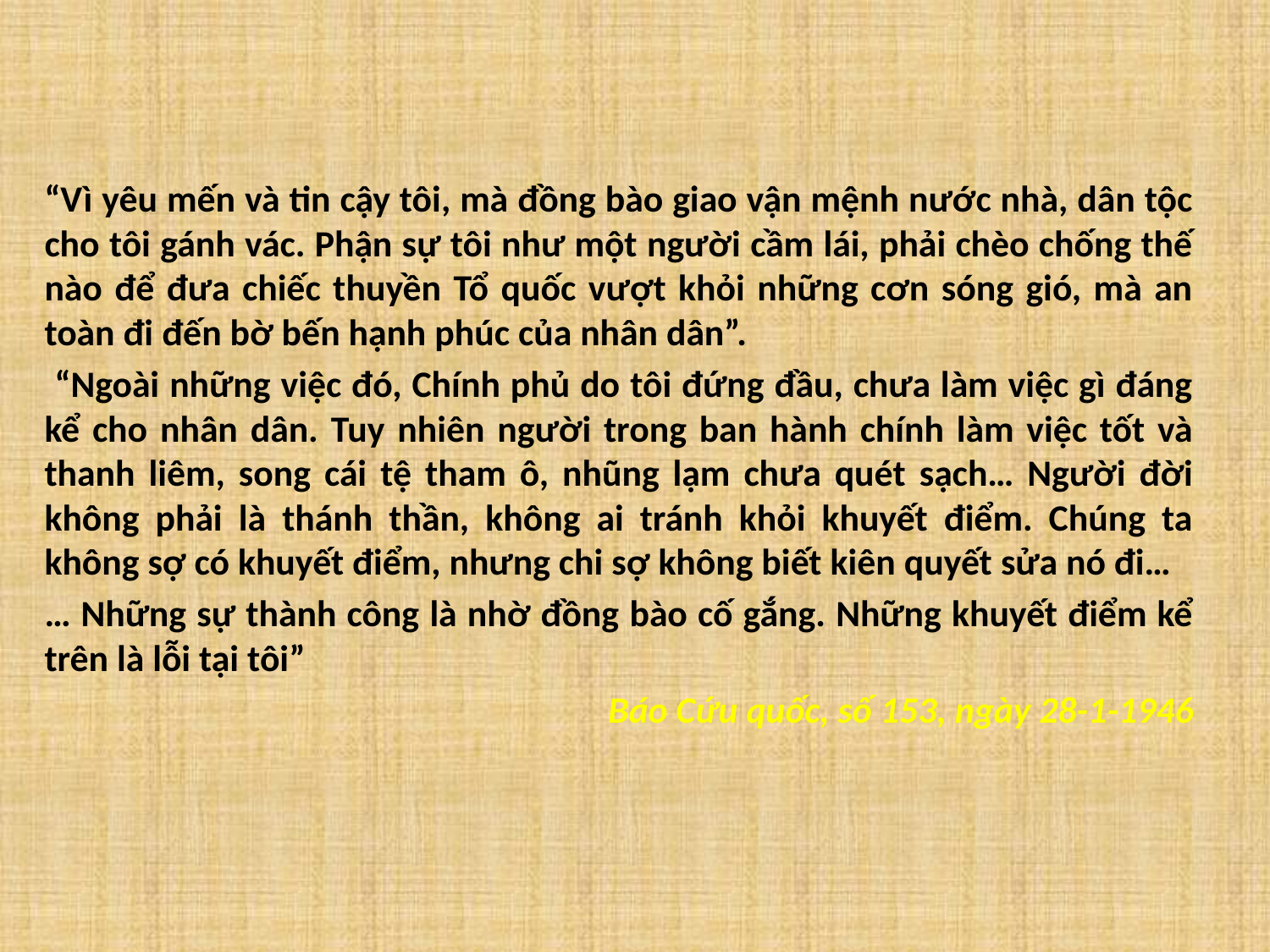

“Vì yêu mến và tin cậy tôi, mà đồng bào giao vận mệnh nước nhà, dân tộc cho tôi gánh vác. Phận sự tôi như một người cầm lái, phải chèo chống thế nào để đưa chiếc thuyền Tổ quốc vượt khỏi những cơn sóng gió, mà an toàn đi đến bờ bến hạnh phúc của nhân dân”.
 “Ngoài những việc đó, Chính phủ do tôi đứng đầu, chưa làm việc gì đáng kể cho nhân dân. Tuy nhiên người trong ban hành chính làm việc tốt và thanh liêm, song cái tệ tham ô, nhũng lạm chưa quét sạch… Người đời không phải là thánh thần, không ai tránh khỏi khuyết điểm. Chúng ta không sợ có khuyết điểm, nhưng chi sợ không biết kiên quyết sửa nó đi…
… Những sự thành công là nhờ đồng bào cố gắng. Những khuyết điểm kể trên là lỗi tại tôi”
Báo Cứu quốc, số 153, ngày 28-1-1946